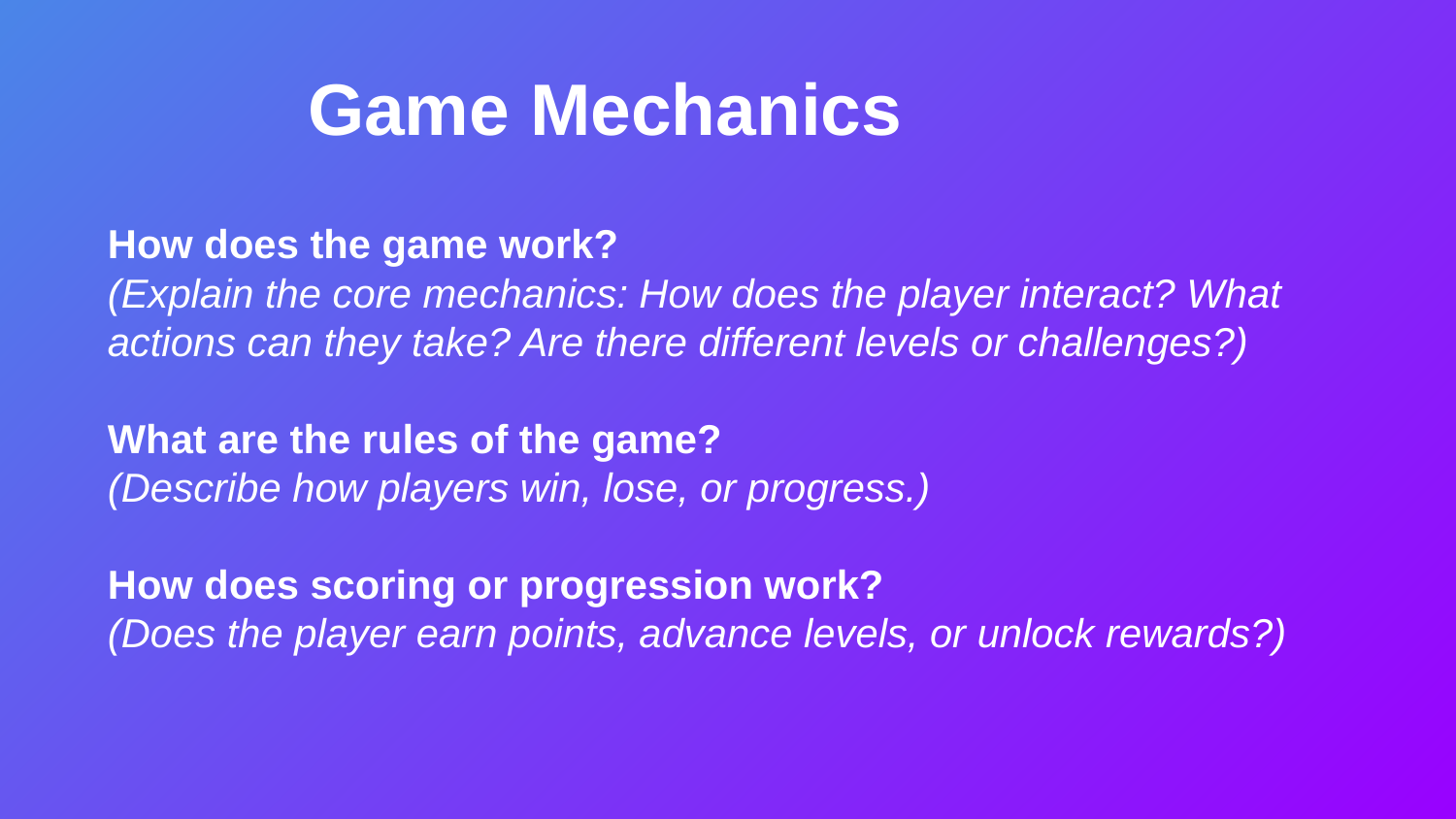

# Game Mechanics
How does the game work?
(Explain the core mechanics: How does the player interact? What actions can they take? Are there different levels or challenges?)

What are the rules of the game?
(Describe how players win, lose, or progress.)

How does scoring or progression work?
(Does the player earn points, advance levels, or unlock rewards?)